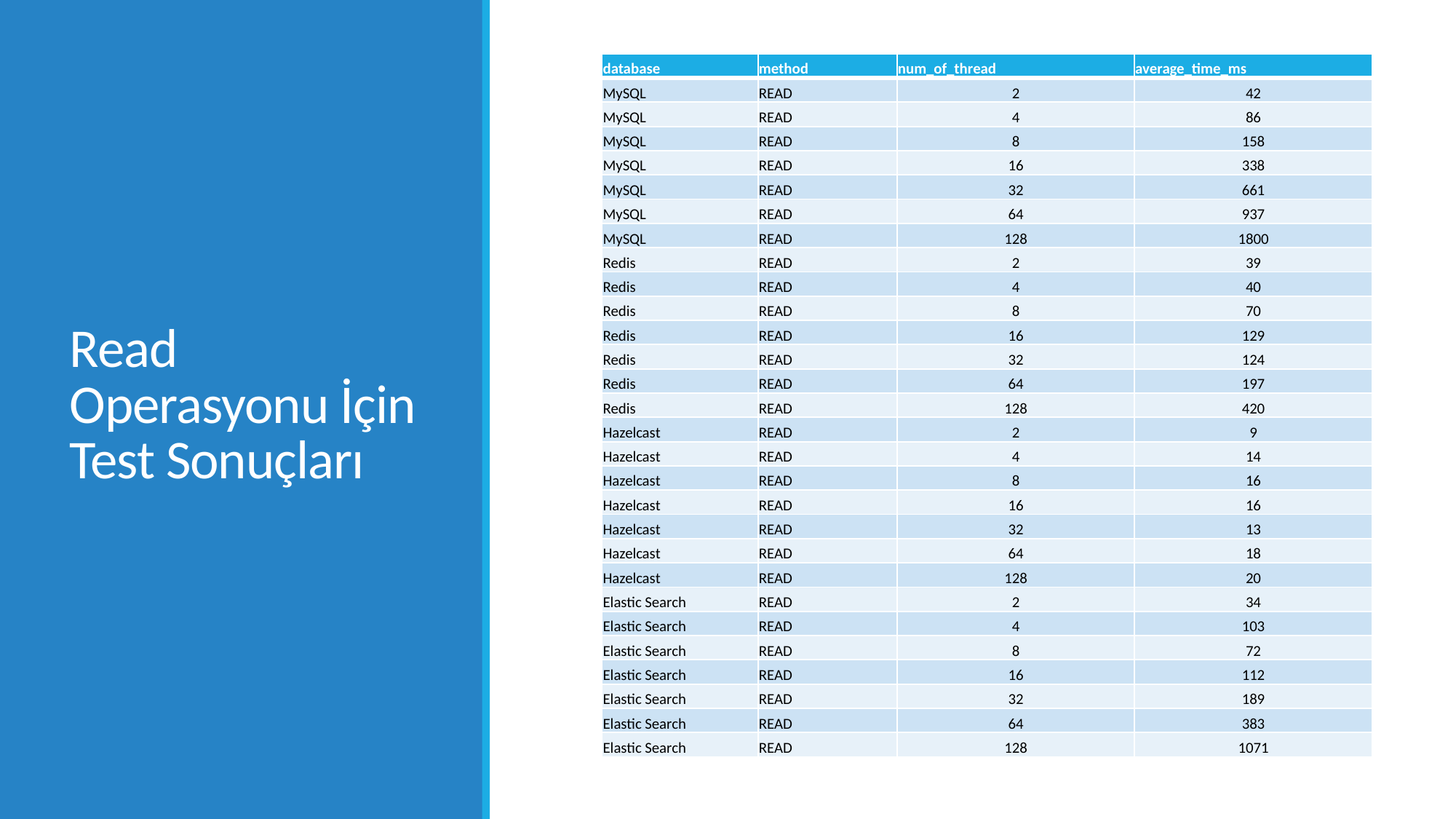

| database | method | num\_of\_thread | average\_time\_ms |
| --- | --- | --- | --- |
| MySQL | READ | 2 | 42 |
| MySQL | READ | 4 | 86 |
| MySQL | READ | 8 | 158 |
| MySQL | READ | 16 | 338 |
| MySQL | READ | 32 | 661 |
| MySQL | READ | 64 | 937 |
| MySQL | READ | 128 | 1800 |
| Redis | READ | 2 | 39 |
| Redis | READ | 4 | 40 |
| Redis | READ | 8 | 70 |
| Redis | READ | 16 | 129 |
| Redis | READ | 32 | 124 |
| Redis | READ | 64 | 197 |
| Redis | READ | 128 | 420 |
| Hazelcast | READ | 2 | 9 |
| Hazelcast | READ | 4 | 14 |
| Hazelcast | READ | 8 | 16 |
| Hazelcast | READ | 16 | 16 |
| Hazelcast | READ | 32 | 13 |
| Hazelcast | READ | 64 | 18 |
| Hazelcast | READ | 128 | 20 |
| Elastic Search | READ | 2 | 34 |
| Elastic Search | READ | 4 | 103 |
| Elastic Search | READ | 8 | 72 |
| Elastic Search | READ | 16 | 112 |
| Elastic Search | READ | 32 | 189 |
| Elastic Search | READ | 64 | 383 |
| Elastic Search | READ | 128 | 1071 |
# Read Operasyonu İçin Test Sonuçları